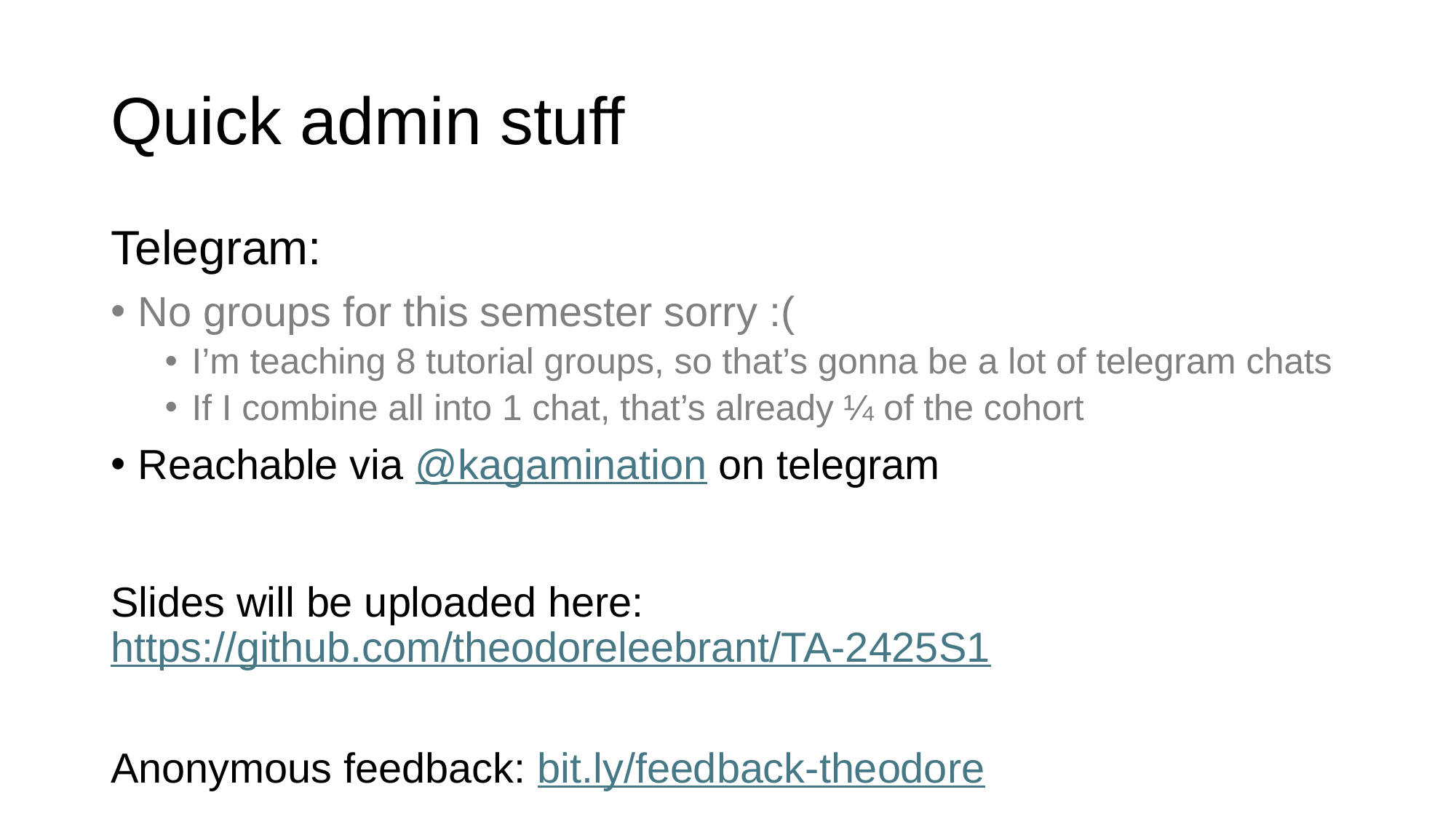

# Quick admin stuff
Telegram:
No groups for this semester sorry :(
I’m teaching 8 tutorial groups, so that’s gonna be a lot of telegram chats
If I combine all into 1 chat, that’s already ¼ of the cohort
Reachable via @kagamination on telegram

Slides will be uploaded here: 	https://github.com/theodoreleebrant/TA-2425S1

Anonymous feedback: bit.ly/feedback-theodore